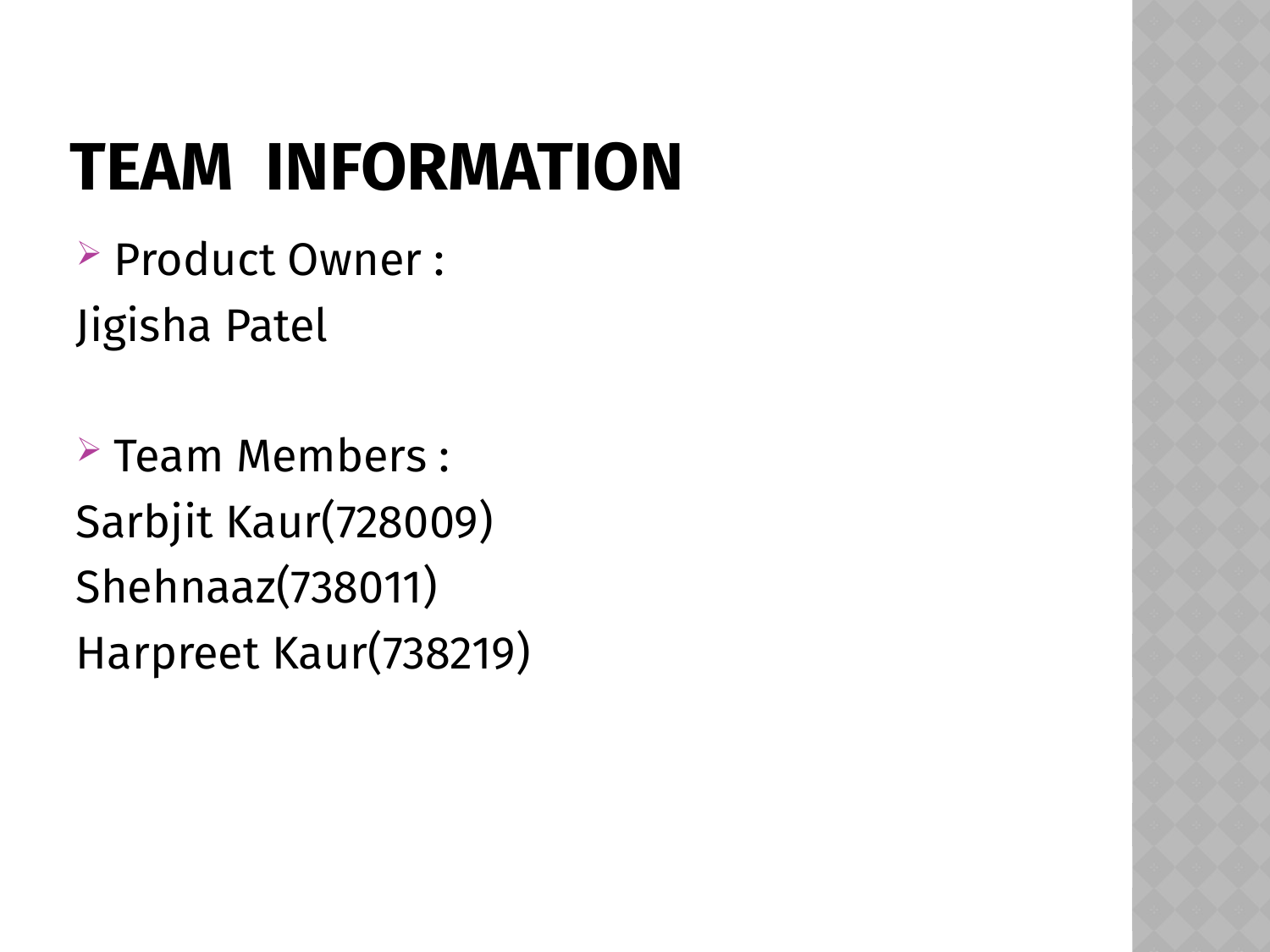

# TEAM  INFORMATION
Product Owner :
Jigisha Patel

Team Members :
Sarbjit Kaur(728009)
Shehnaaz(738011)
Harpreet Kaur(738219)